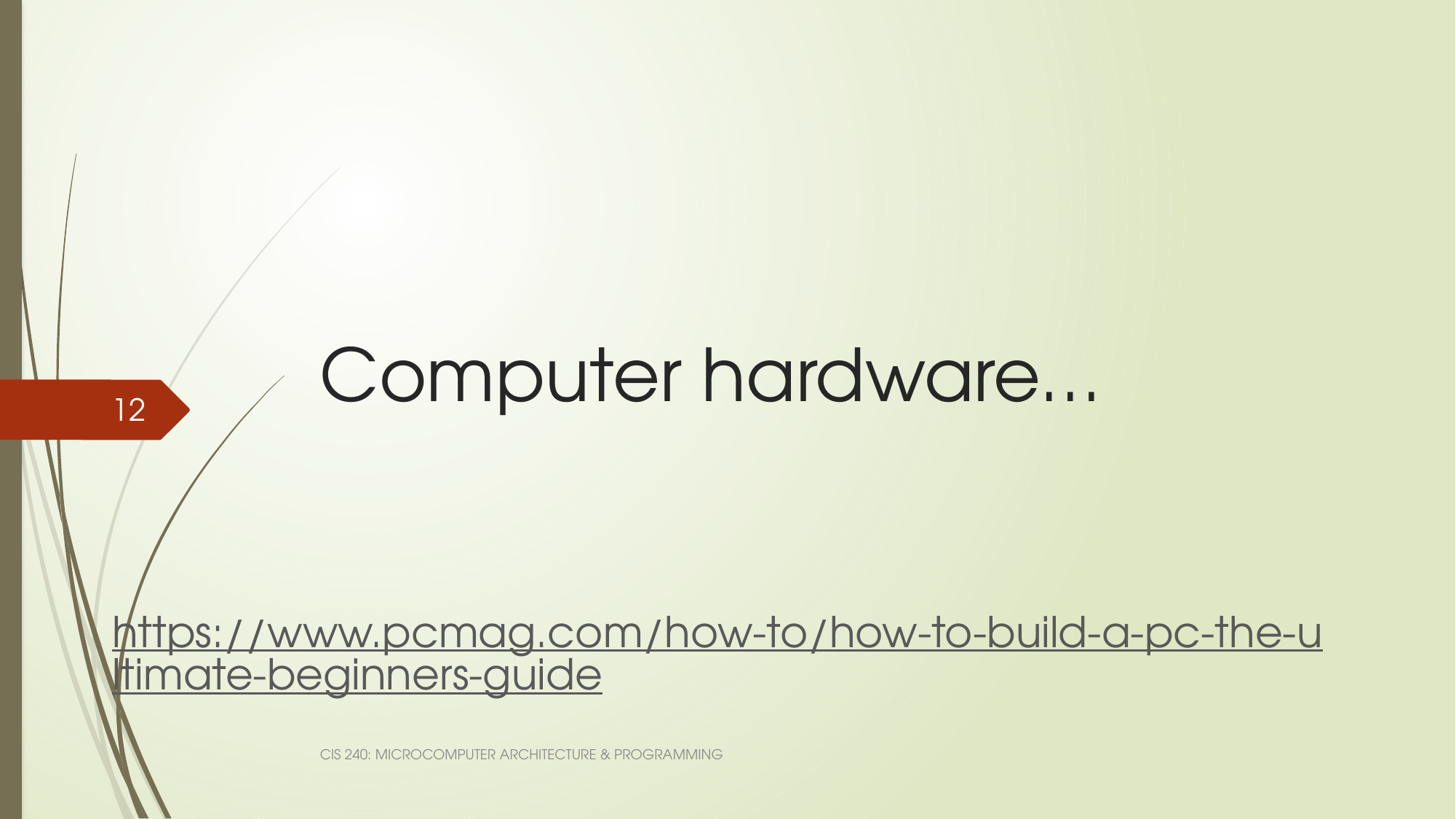

# Computer hardware…
12
https://www.pcmag.com/how-to/how-to-build-a-pc-the-ultimate-beginners-guide
CIS 240: MICROCOMPUTER ARCHITECTURE & PROGRAMMING